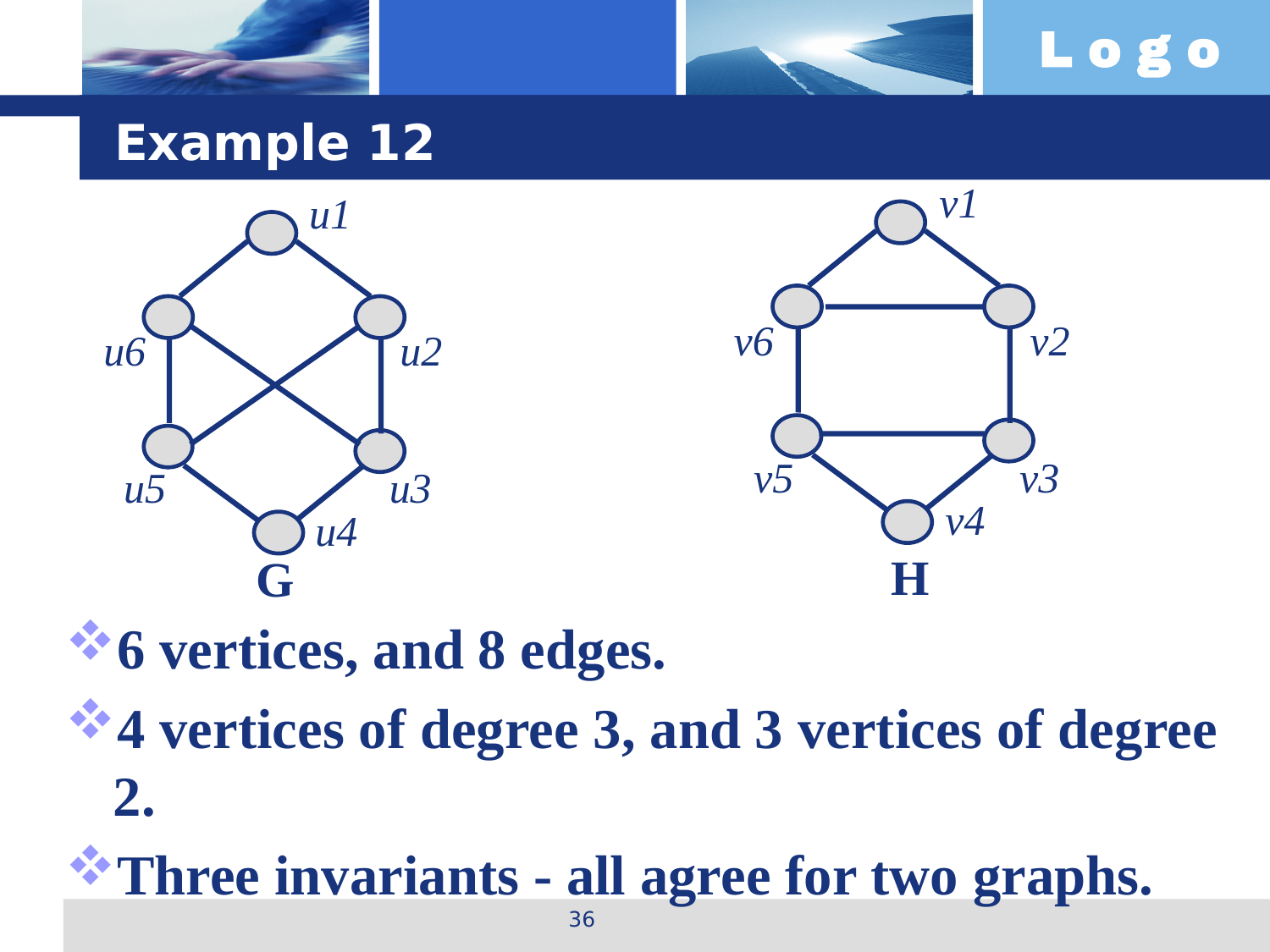

# Example 12
v1
u1

u6
u2

u5
u3

u4

v6

v2

v5
v3

v4

H
G
6 vertices, and 8 edges.
4 vertices of degree 3, and 3 vertices of degree 2.
Three invariants - all agree for two graphs.
36